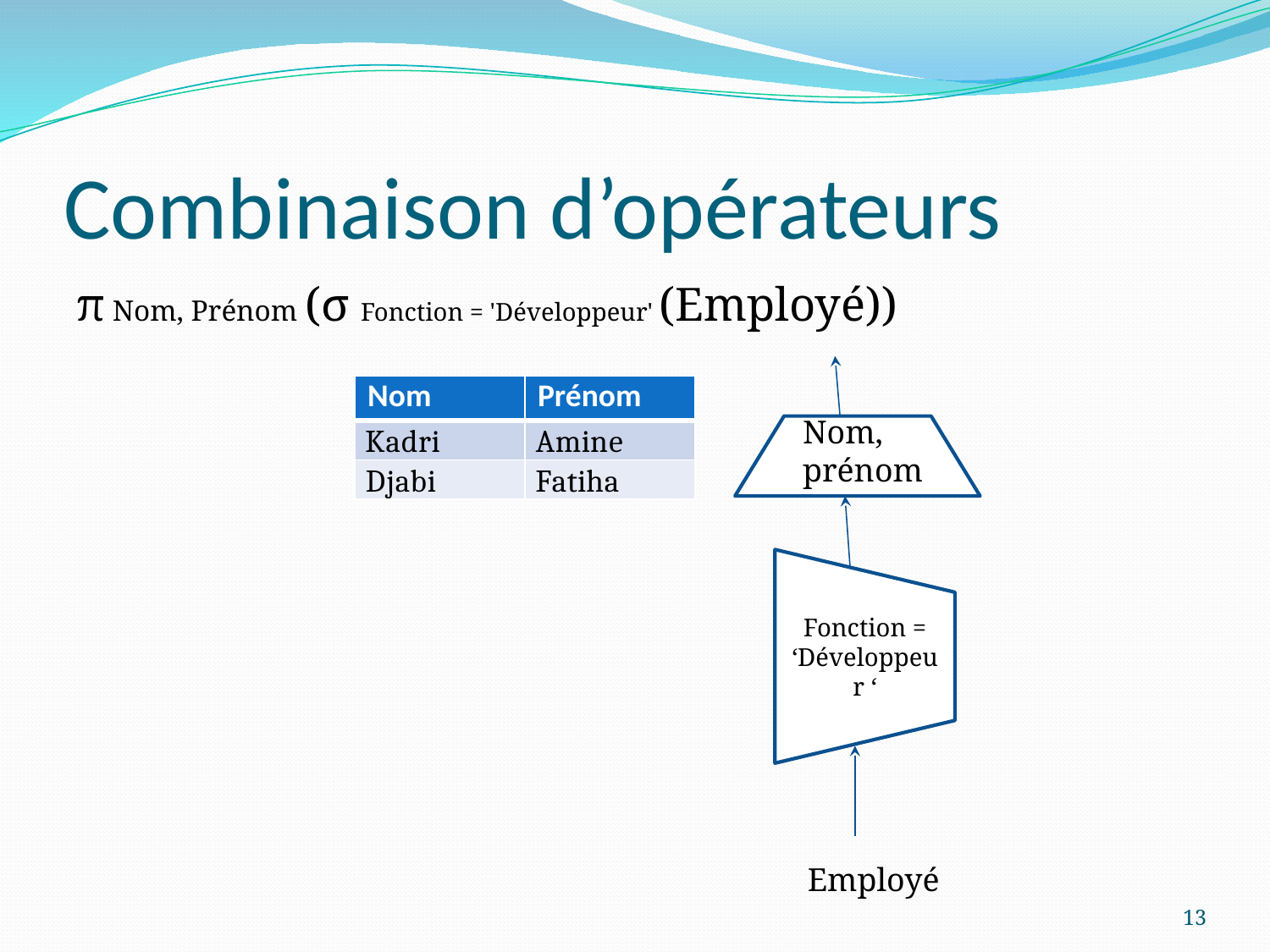

# Combinaison d’opérateurs
π Nom, Prénom (σ Fonction = 'Développeur' (Employé))

| Nom | Prénom |
| --- | --- |
| Kadri | Amine |
| Djabi | Fatiha |
Nom, prénom

Employé

Fonction = ‘Développeur ‘
13